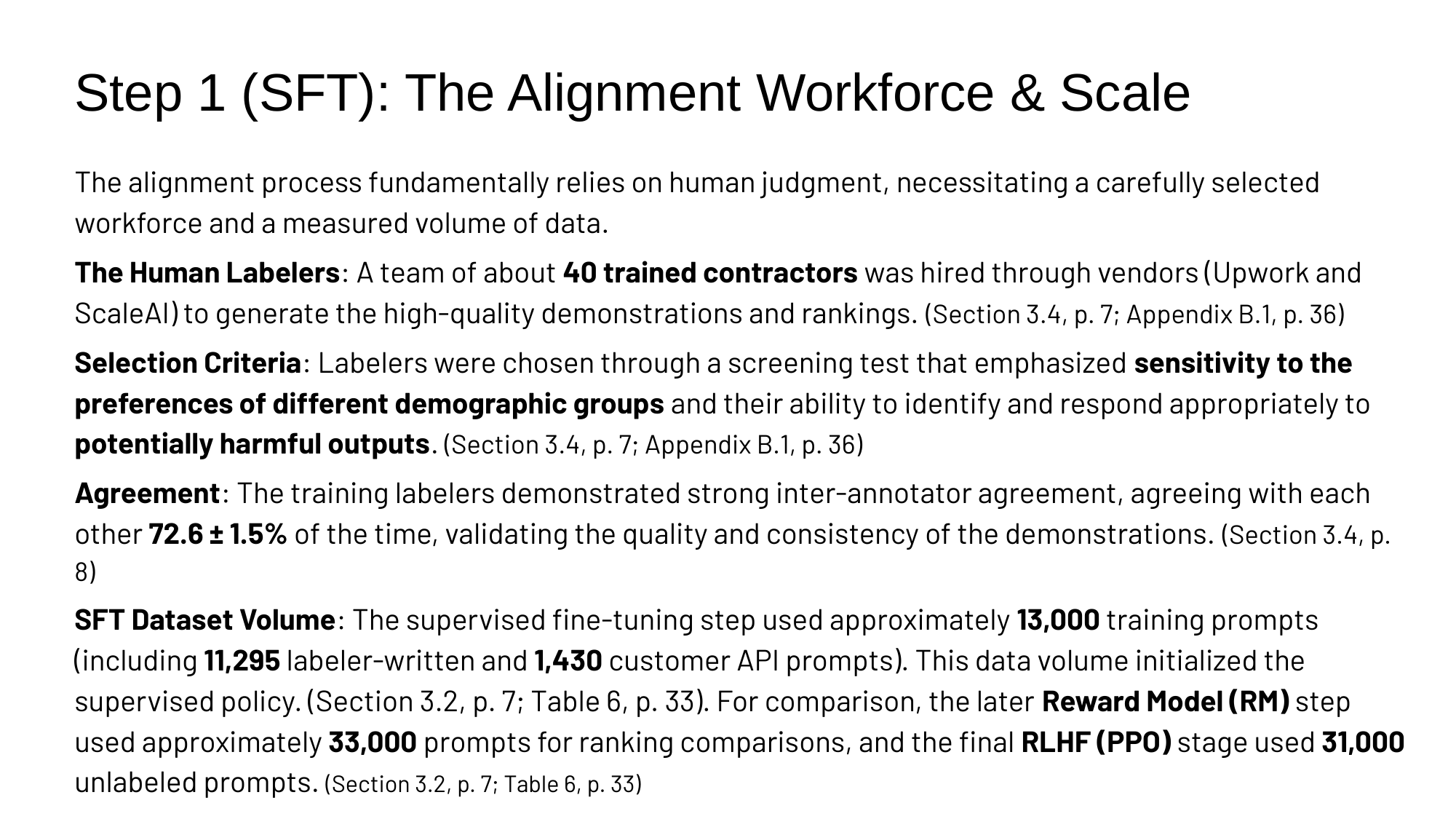

# Step 1 (SFT): The Alignment Workforce & Scale
The alignment process fundamentally relies on human judgment, necessitating a carefully selected workforce and a measured volume of data.
The Human Labelers: A team of about 40 trained contractors was hired through vendors (Upwork and ScaleAI) to generate the high-quality demonstrations and rankings. (Section 3.4, p. 7; Appendix B.1, p. 36)
Selection Criteria: Labelers were chosen through a screening test that emphasized sensitivity to the preferences of different demographic groups and their ability to identify and respond appropriately to potentially harmful outputs. (Section 3.4, p. 7; Appendix B.1, p. 36)
Agreement: The training labelers demonstrated strong inter-annotator agreement, agreeing with each other 72.6 ± 1.5% of the time, validating the quality and consistency of the demonstrations. (Section 3.4, p. 8)
SFT Dataset Volume: The supervised fine-tuning step used approximately 13,000 training prompts (including 11,295 labeler-written and 1,430 customer API prompts). This data volume initialized the supervised policy. (Section 3.2, p. 7; Table 6, p. 33). For comparison, the later Reward Model (RM) step used approximately 33,000 prompts for ranking comparisons, and the final RLHF (PPO) stage used 31,000 unlabeled prompts. (Section 3.2, p. 7; Table 6, p. 33)